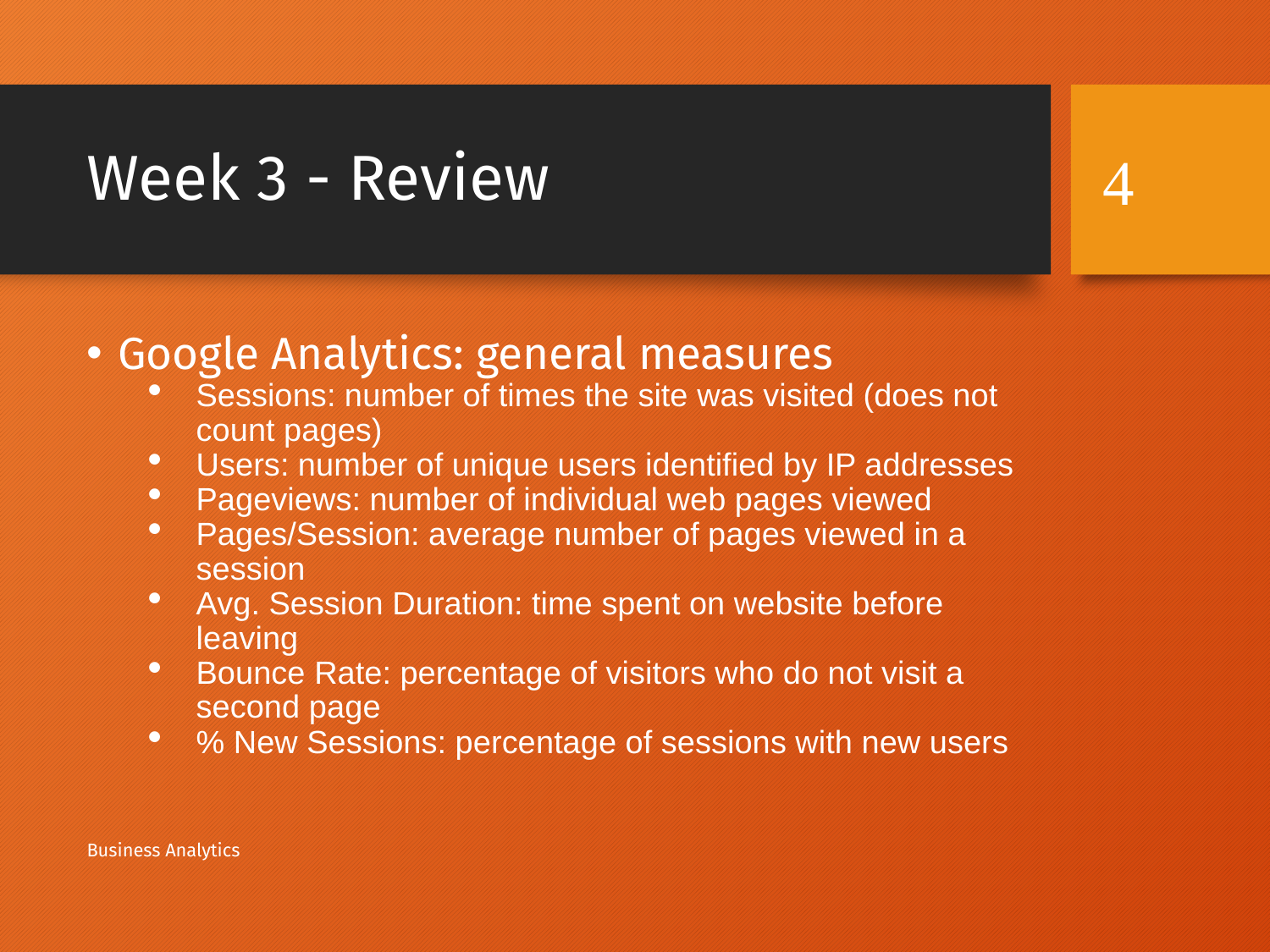

# Week 3 - Review
4
Google Analytics: general measures
Sessions: number of times the site was visited (does not count pages)
Users: number of unique users identified by IP addresses
Pageviews: number of individual web pages viewed
Pages/Session: average number of pages viewed in a session
Avg. Session Duration: time spent on website before leaving
Bounce Rate: percentage of visitors who do not visit a second page
% New Sessions: percentage of sessions with new users

Business Analytics